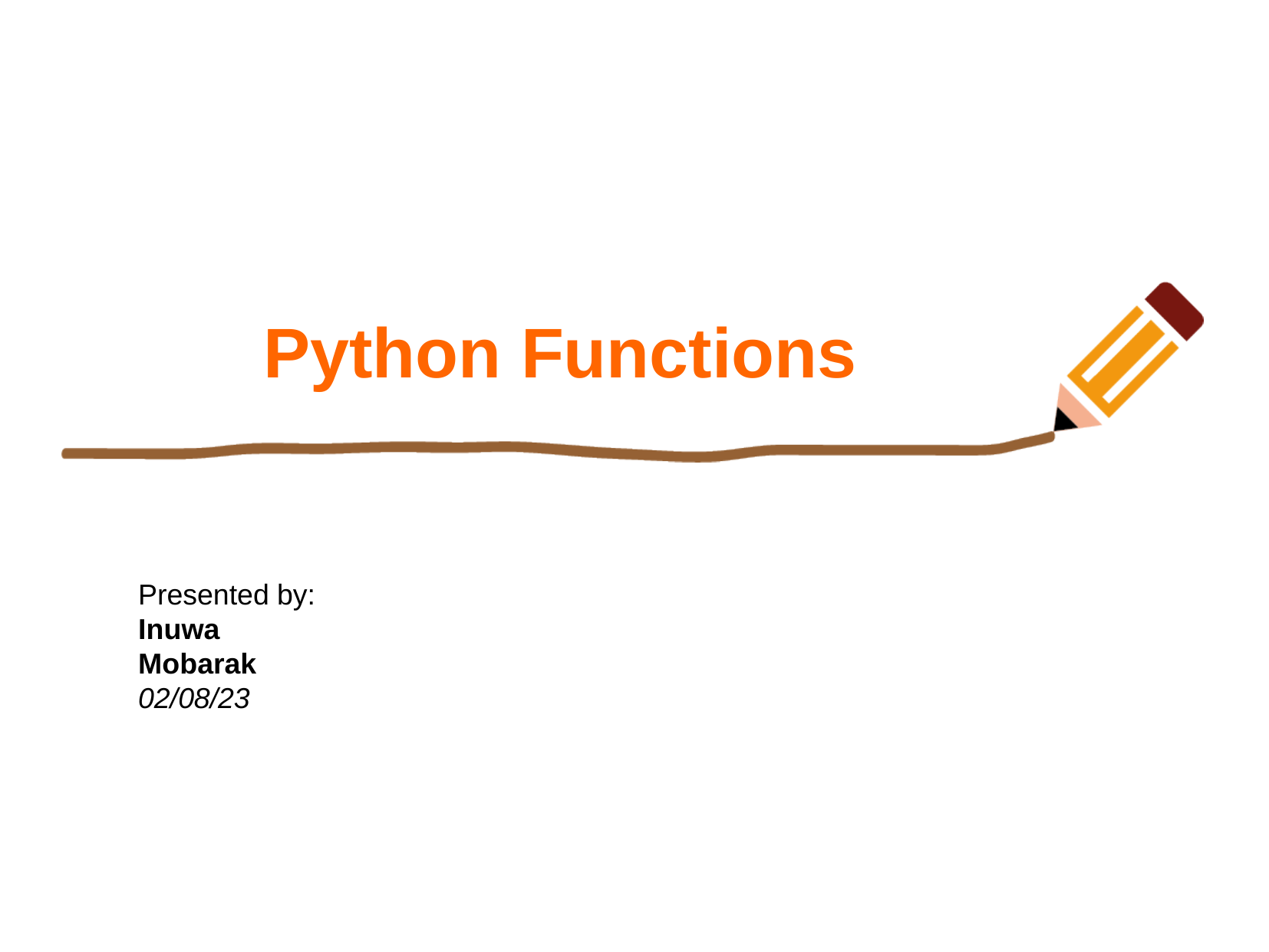

Python Functions
Presented by:
Inuwa Mobarak
02/08/23